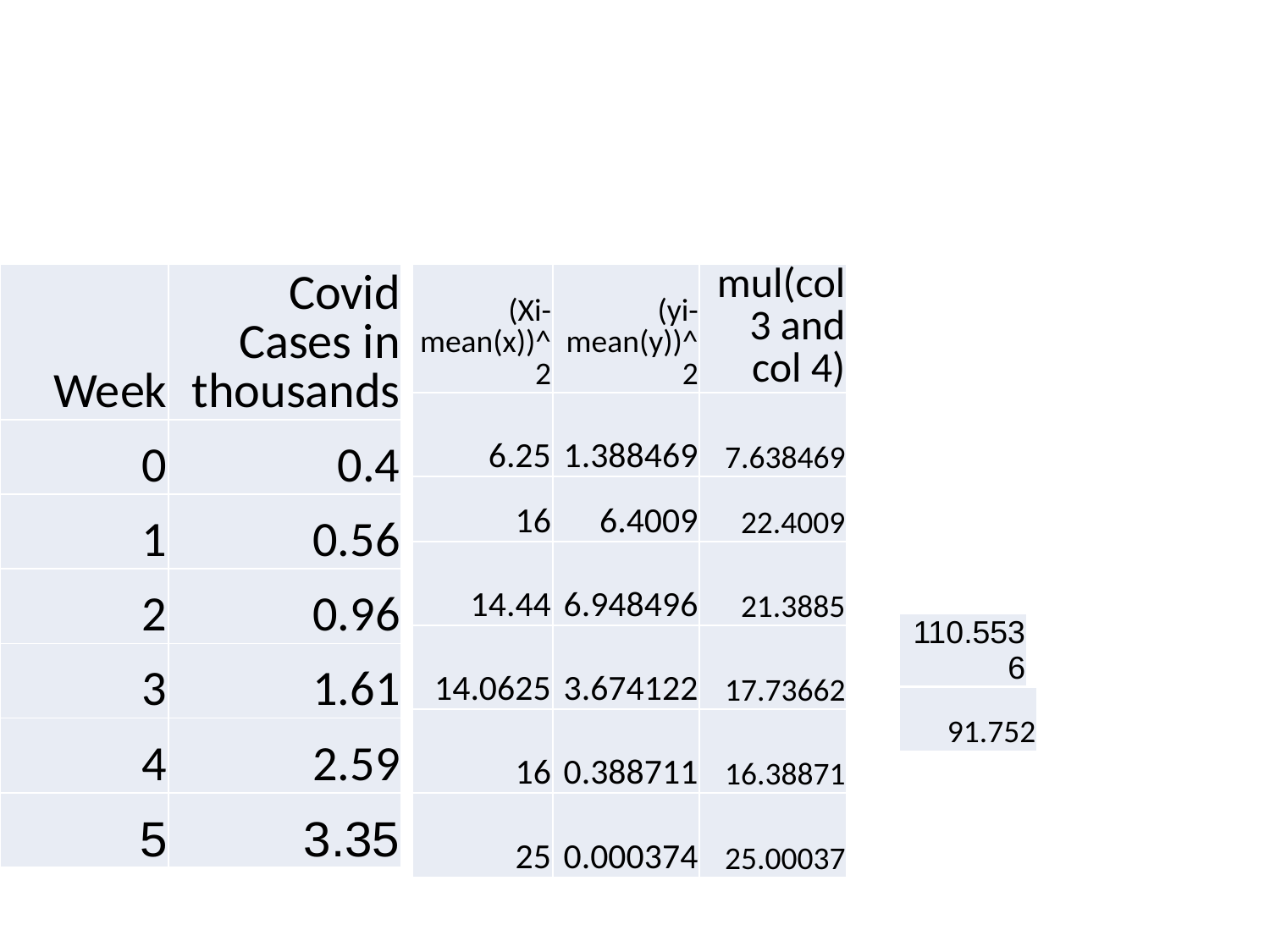

#
| Week | Covid Cases in thousands |
| --- | --- |
| 0 | 0.4 |
| 1 | 0.56 |
| 2 | 0.96 |
| 3 | 1.61 |
| 4 | 2.59 |
| 5 | 3.35 |
| (Xi-mean(x))^2 | (yi-mean(y))^2 | mul(col 3 and col 4) |
| --- | --- | --- |
| 6.25 | 1.388469 | 7.638469 |
| 16 | 6.4009 | 22.4009 |
| 14.44 | 6.948496 | 21.3885 |
| 14.0625 | 3.674122 | 17.73662 |
| 16 | 0.388711 | 16.38871 |
| 25 | 0.000374 | 25.00037 |
| 110.5536 |
| --- |
| 91.752 |
| --- |